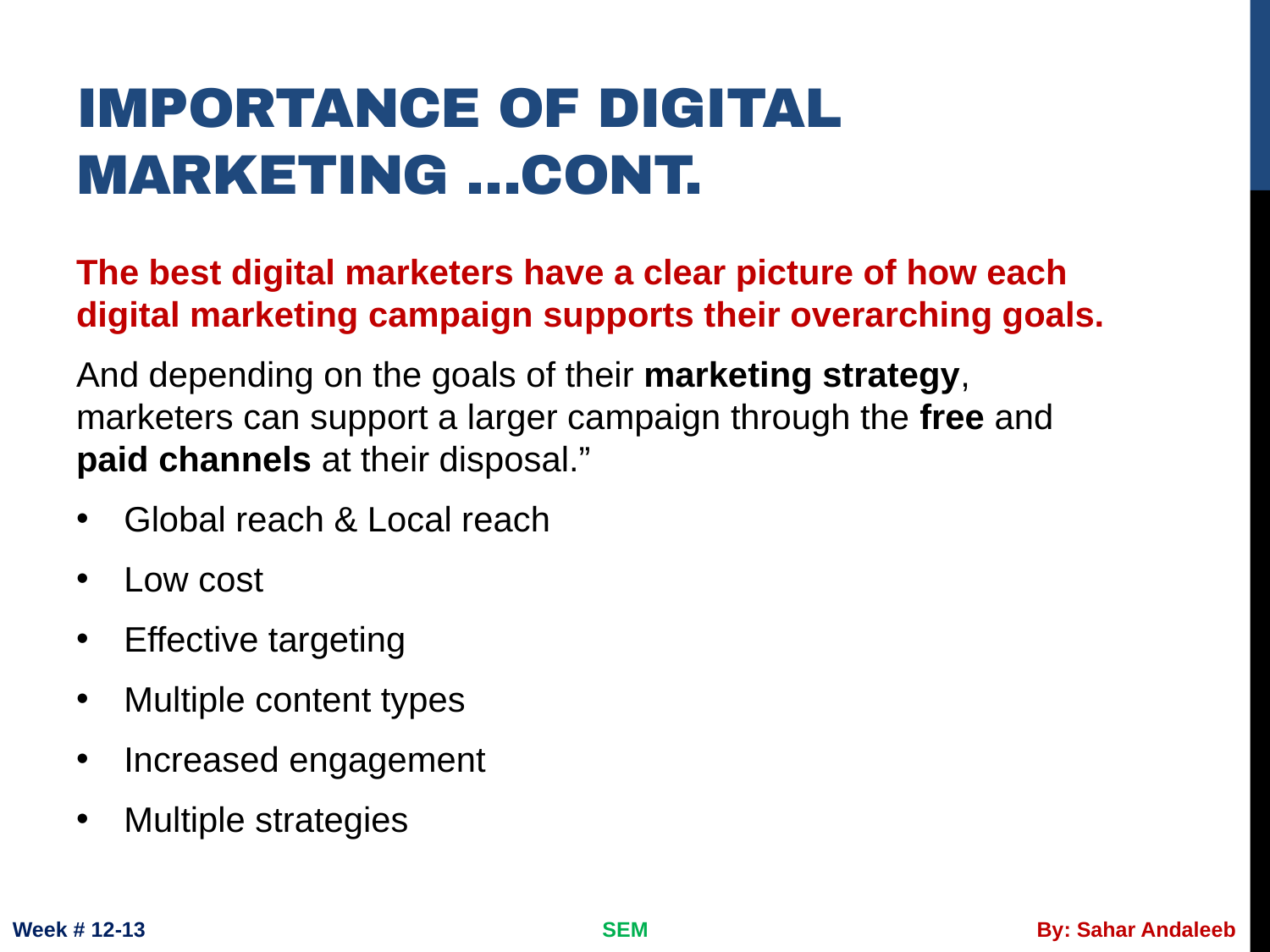

# Importance of digital marketing …cont.
The best digital marketers have a clear picture of how each digital marketing campaign supports their overarching goals.
And depending on the goals of their marketing strategy, marketers can support a larger campaign through the free and paid channels at their disposal.”
Global reach & Local reach
Low cost
Effective targeting
Multiple content types
Increased engagement
Multiple strategies

Week # 12-13
SEM
By: Sahar Andaleeb